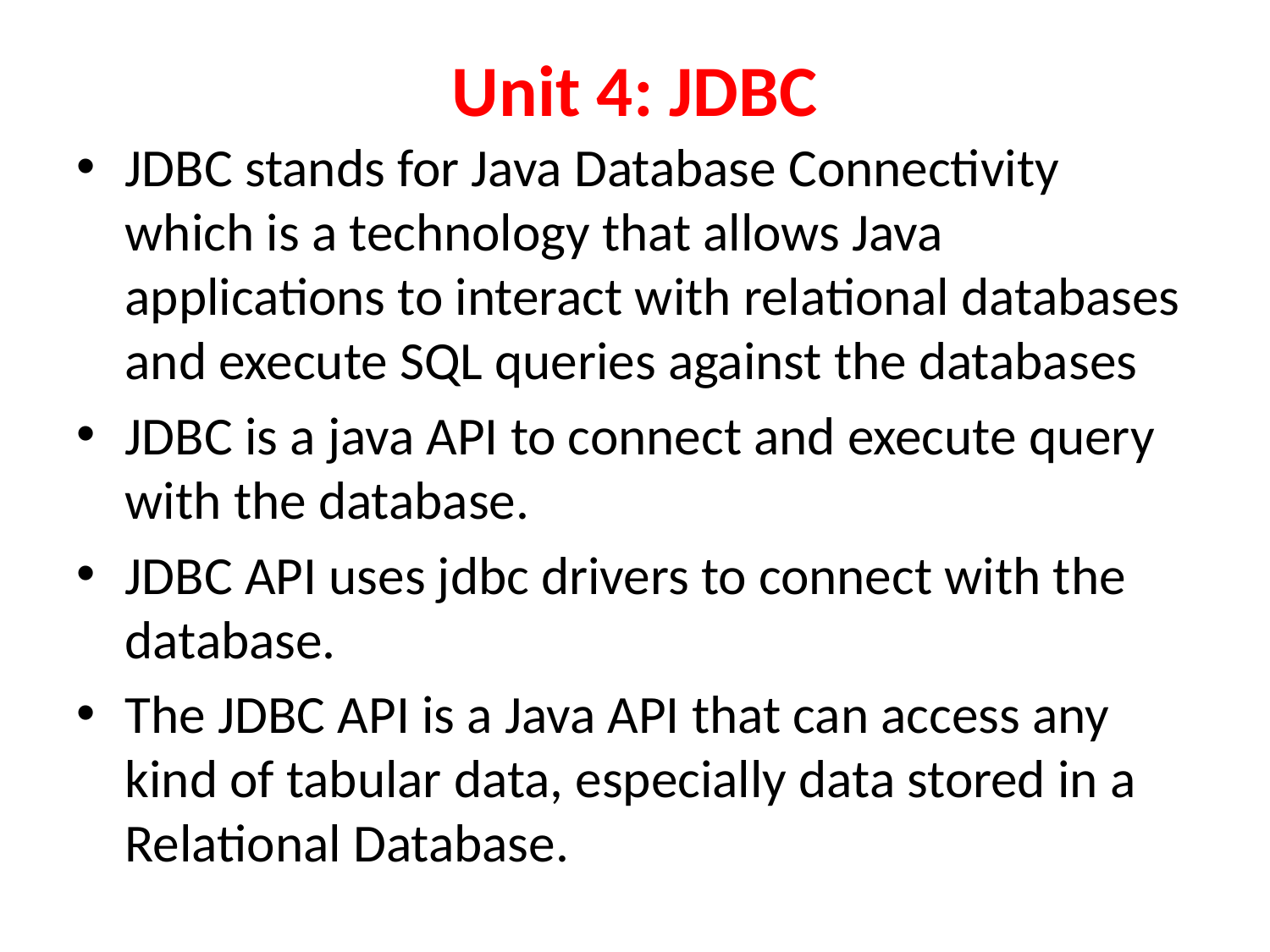

# Unit 4: JDBC
JDBC stands for Java Database Connectivity which is a technology that allows Java applications to interact with relational databases and execute SQL queries against the databases
JDBC is a java API to connect and execute query with the database.
JDBC API uses jdbc drivers to connect with the database.
The JDBC API is a Java API that can access any kind of tabular data, especially data stored in a Relational Database.